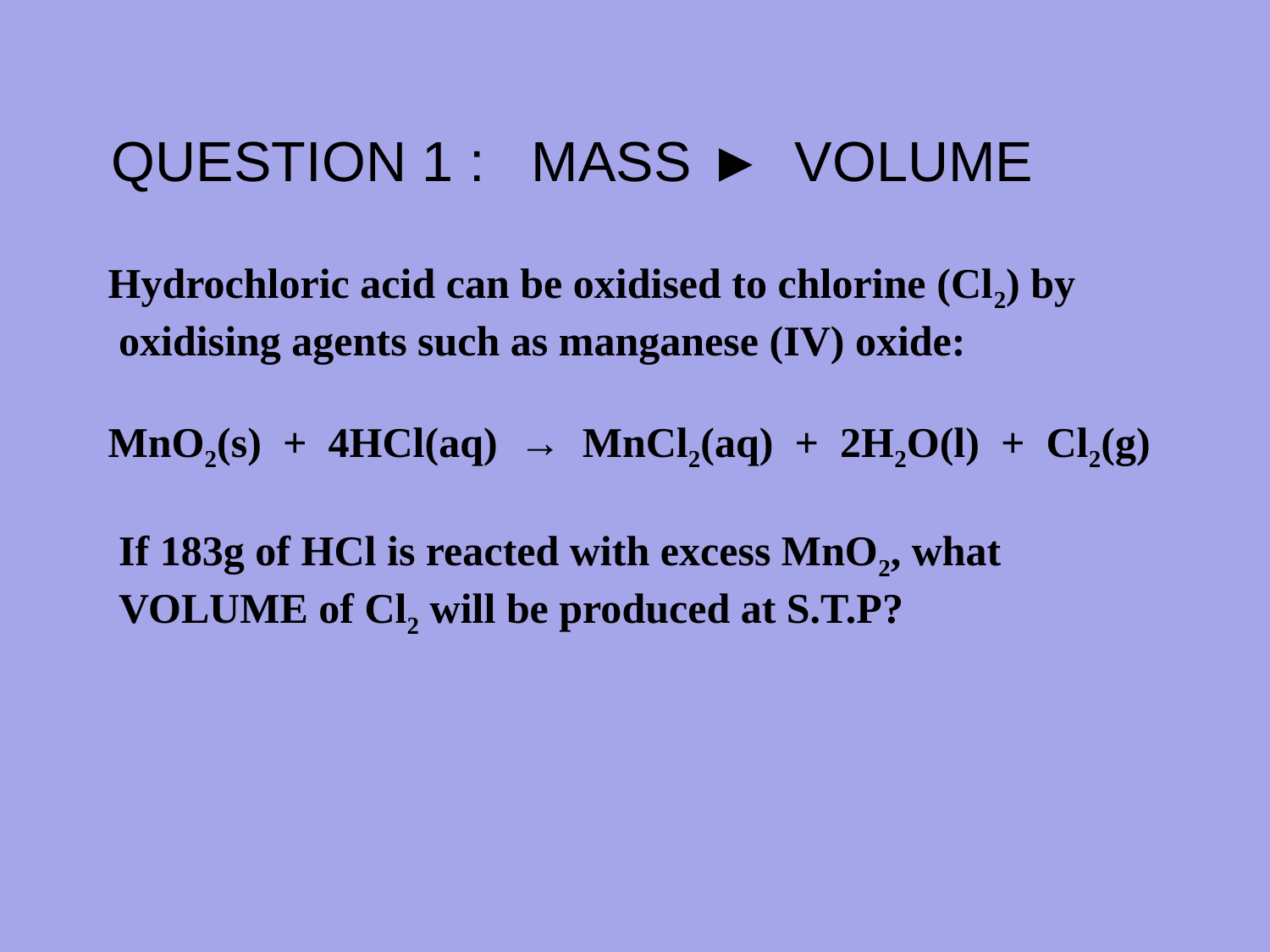

QUESTION 1 :   MASS ►  VOLUME
     Hydrochloric acid can be oxidised to chlorine (Cl2) by oxidising agents such as manganese (IV) oxide:

     MnO2(s)  +  4HCl(aq)  →  MnCl2(aq)  +  2H2O(l)  +  Cl2(g)

      If 183g of HCl is reacted with excess MnO2, what VOLUME of Cl2 will be produced at S.T.P?